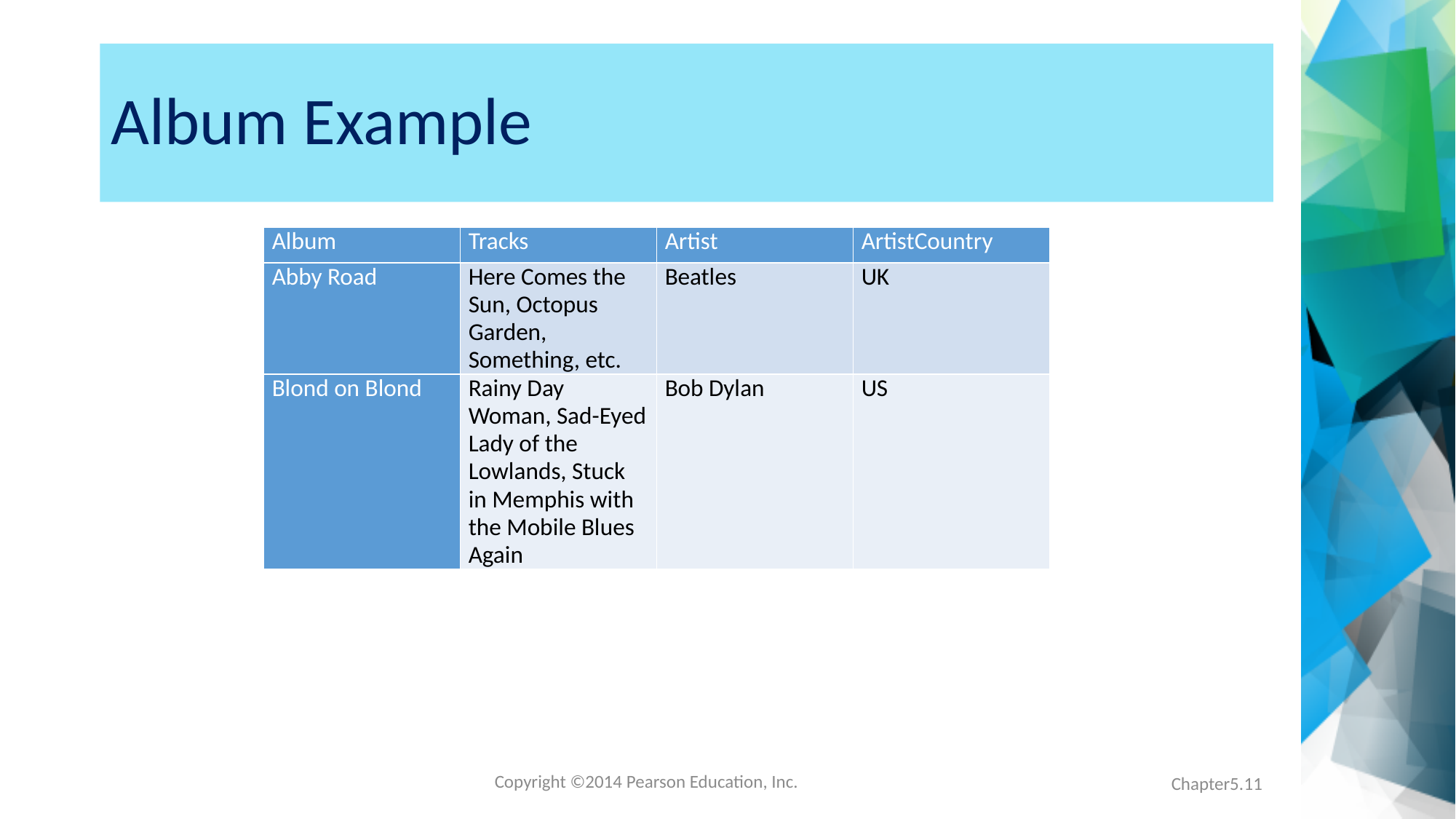

# Album Example
| Album | Tracks | Artist | ArtistCountry |
| --- | --- | --- | --- |
| Abby Road | Here Comes the Sun, Octopus Garden, Something, etc. | Beatles | UK |
| Blond on Blond | Rainy Day Woman, Sad-Eyed Lady of the Lowlands, Stuck in Memphis with the Mobile Blues Again | Bob Dylan | US |
Chapter5.11